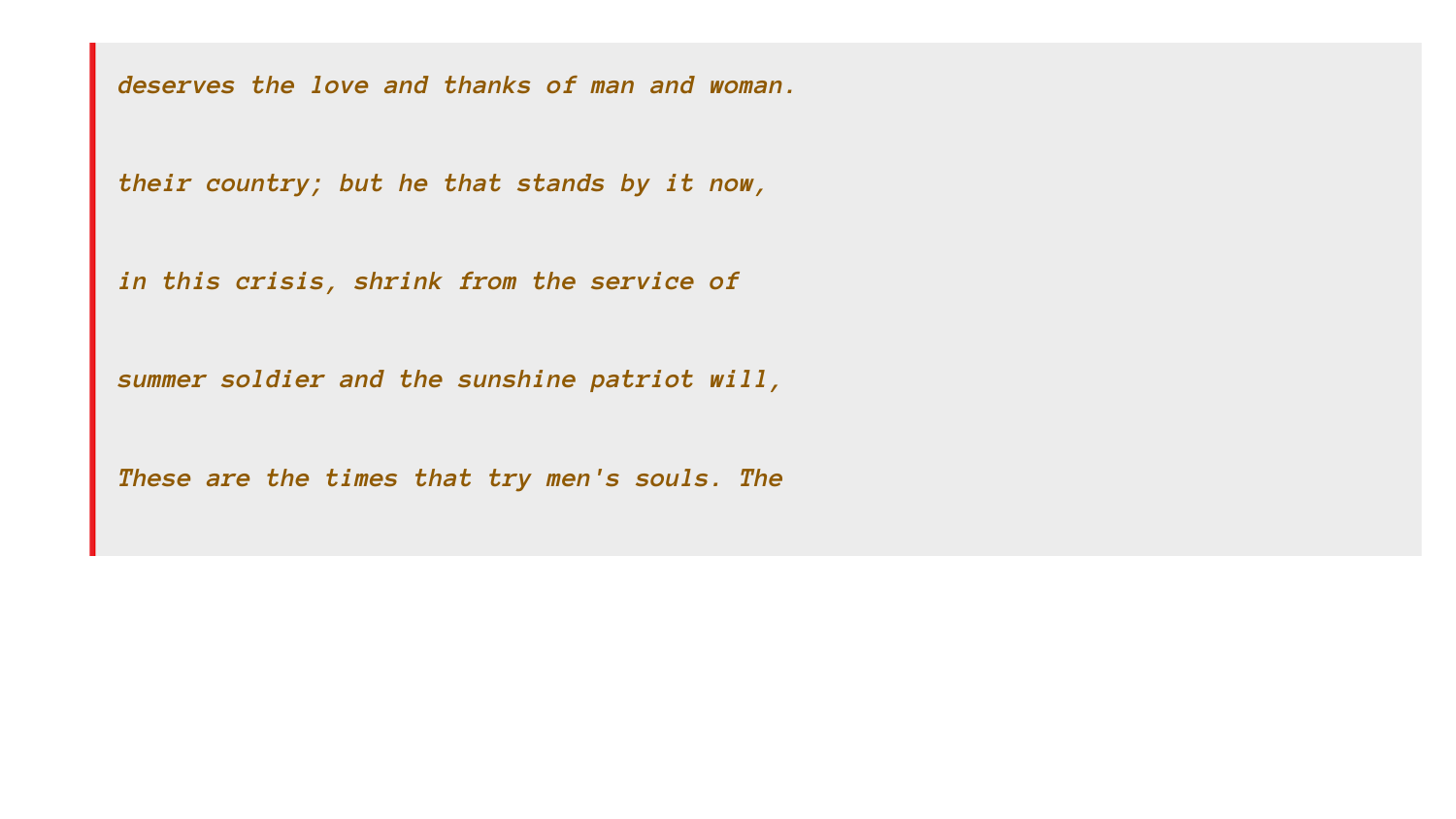

deserves the love and thanks of man and woman.

their country; but he that stands by it now,

in this crisis, shrink from the service of

summer soldier and the sunshine patriot will,

These are the times that try men's souls. The